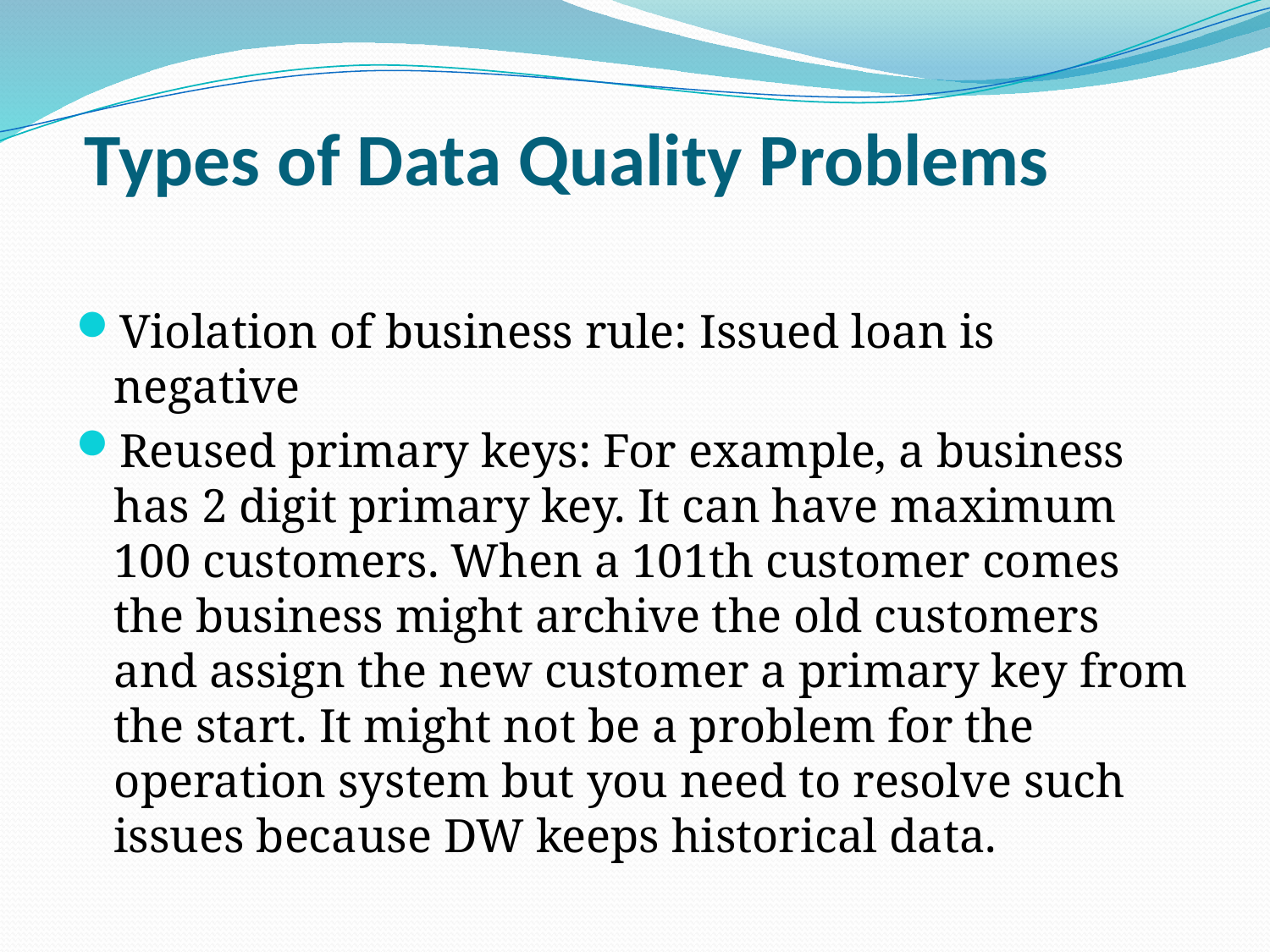

Types of Data Quality Problems
Violation of business rule: Issued loan is negative
Reused primary keys: For example, a business has 2 digit primary key. It can have maximum 100 customers. When a 101th customer comes the business might archive the old customers and assign the new customer a primary key from the start. It might not be a problem for the operation system but you need to resolve such issues because DW keeps historical data.